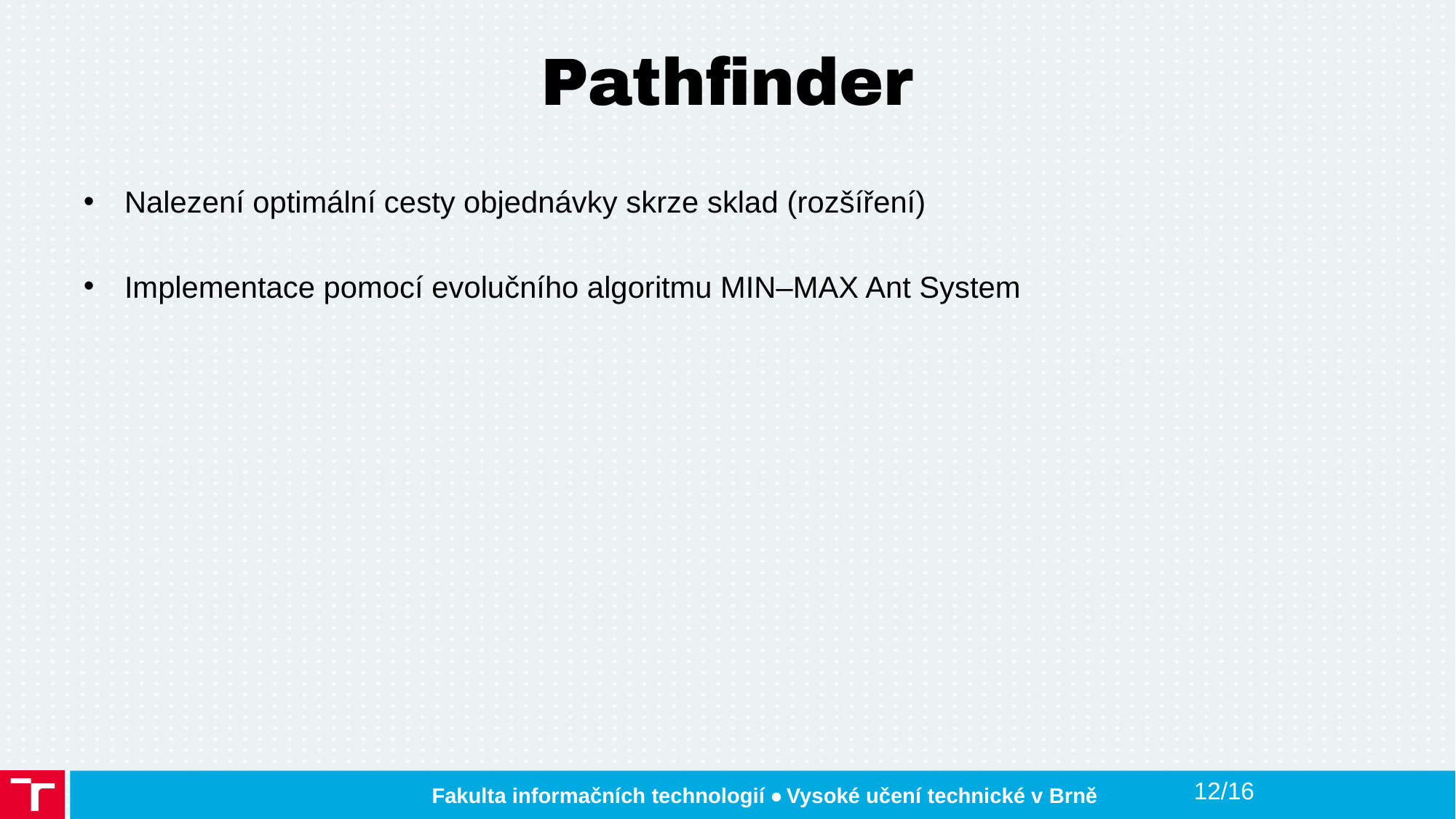

# Pathfinder
Nalezení optimální cesty objednávky skrze sklad (rozšíření)

Implementace pomocí evolučního algoritmu MIN–MAX Ant System
12/16